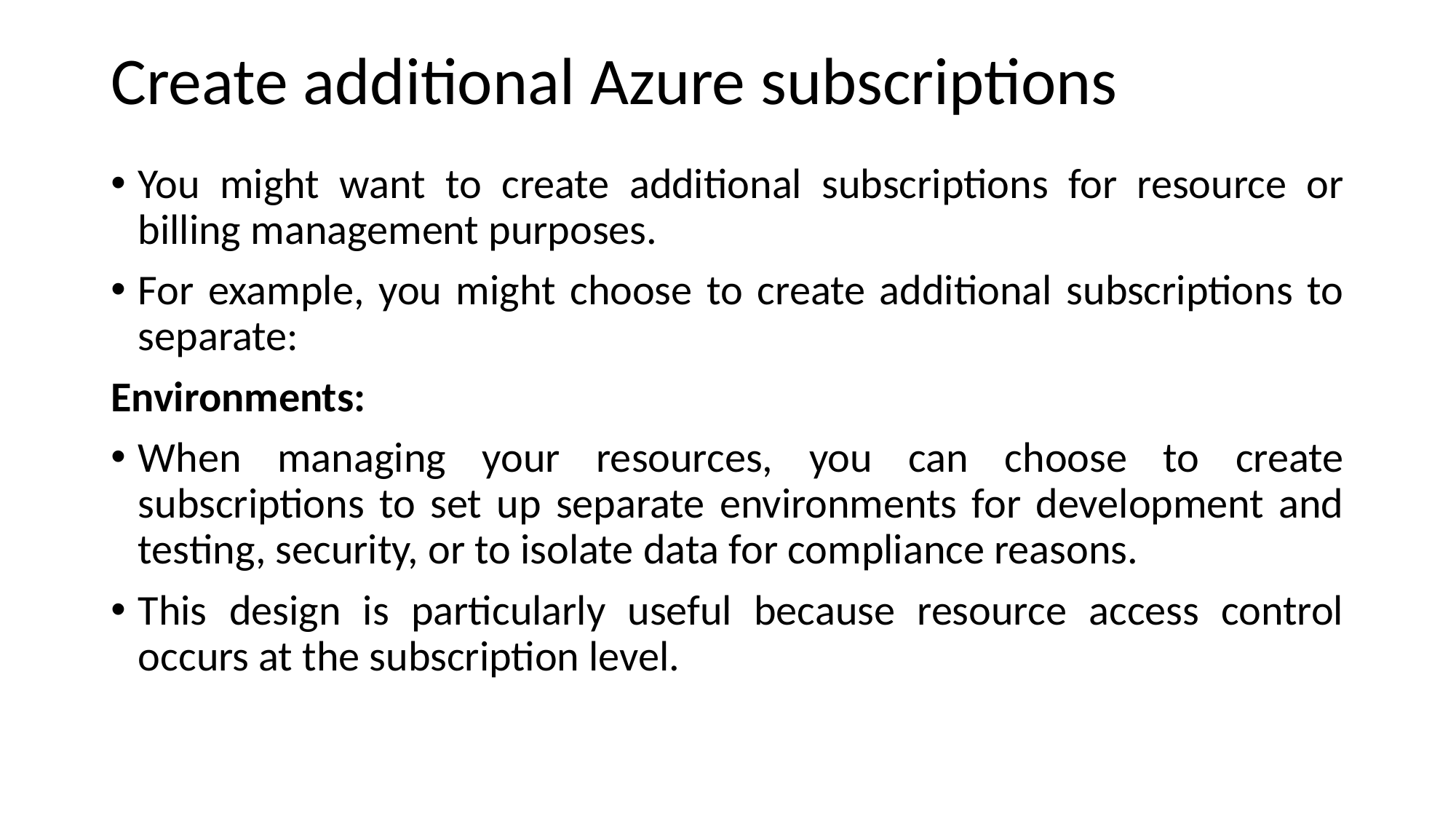

# Create additional Azure subscriptions
You might want to create additional subscriptions for resource or billing management purposes.
For example, you might choose to create additional subscriptions to separate:
Environments:
When managing your resources, you can choose to create subscriptions to set up separate environments for development and testing, security, or to isolate data for compliance reasons.
This design is particularly useful because resource access control occurs at the subscription level.